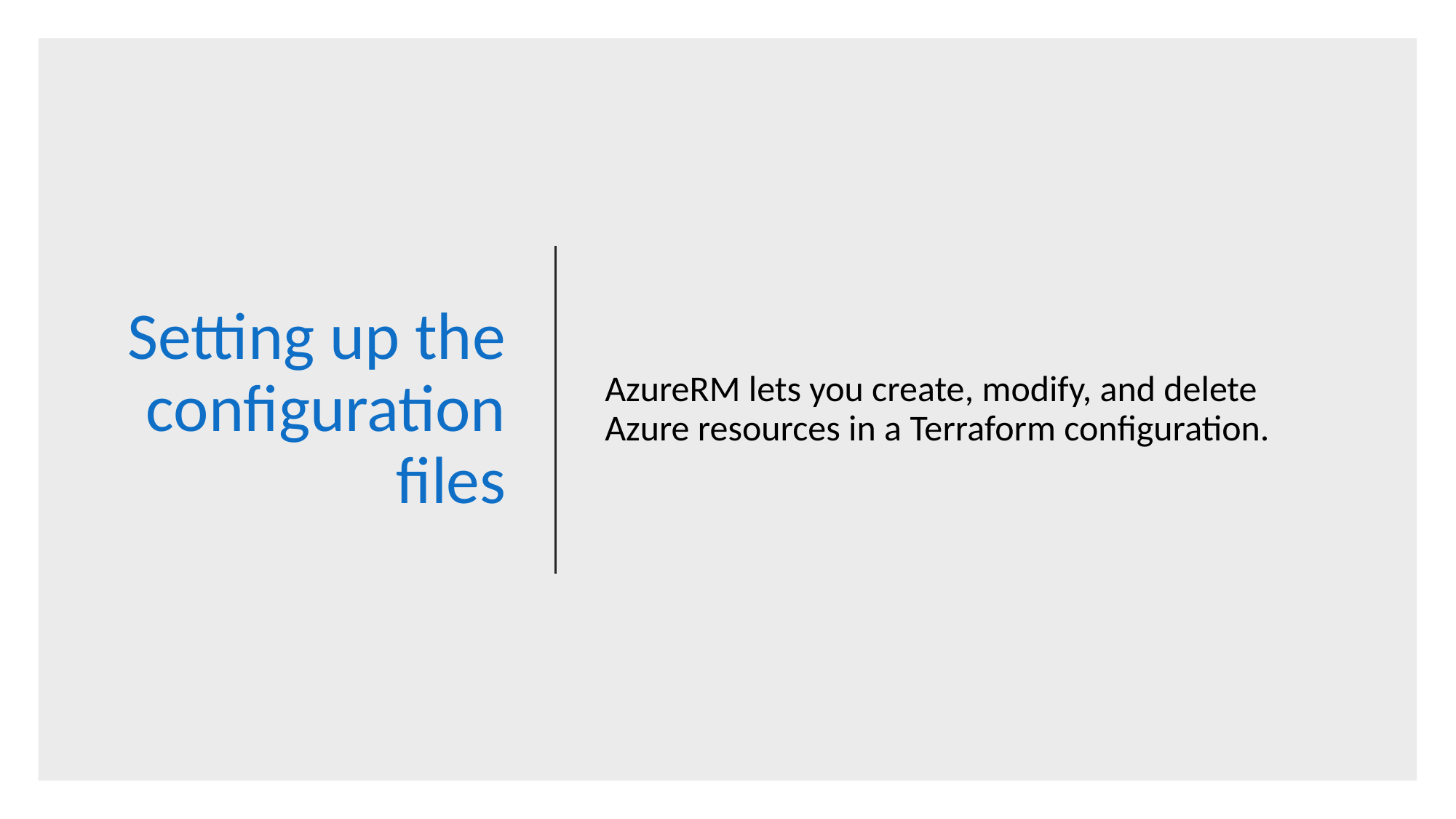

# Setting up the configuration files
AzureRM lets you create, modify, and delete Azure resources in a Terraform configuration.